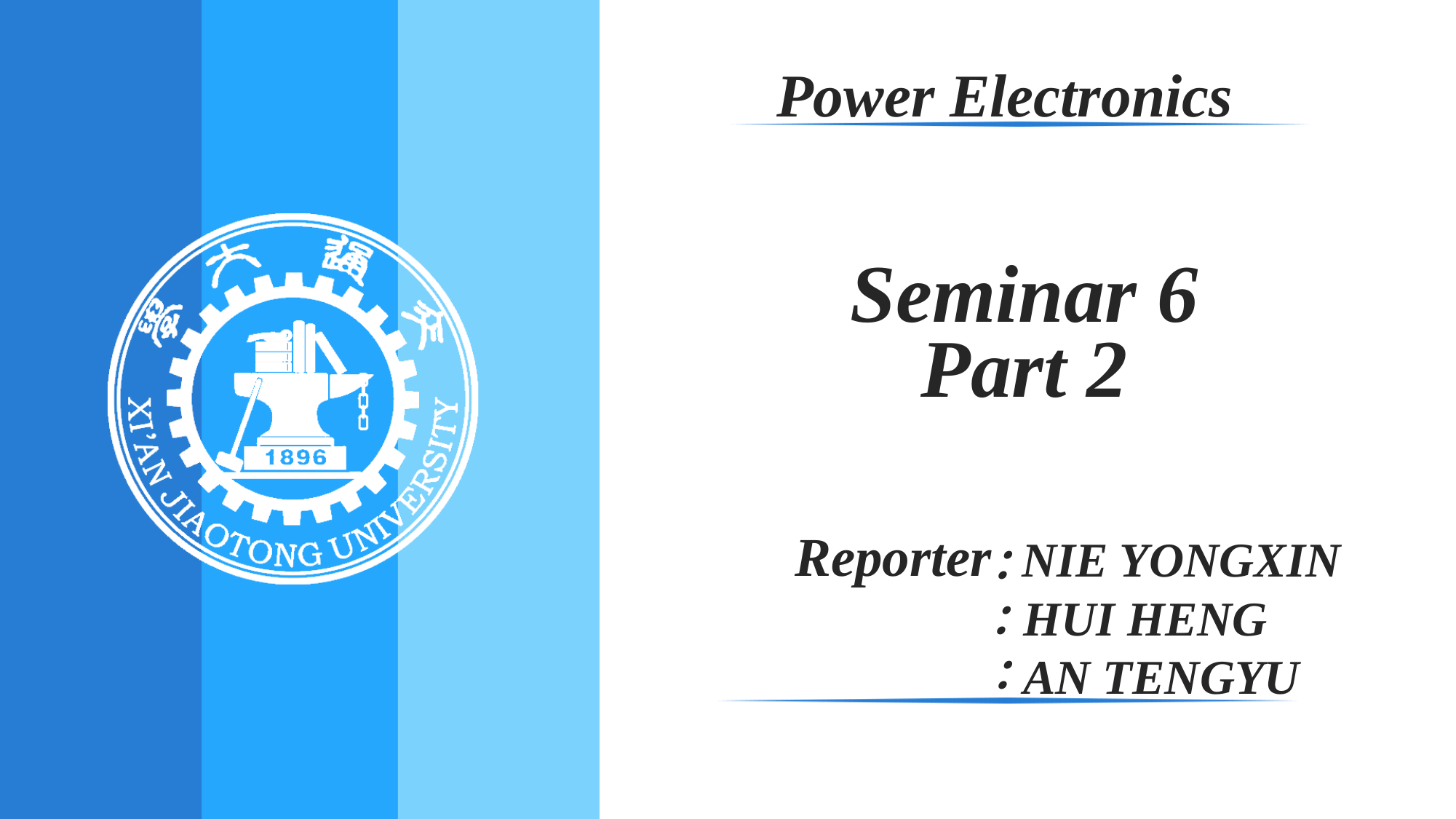

Power Electronics
Seminar 6
Part 2
Reporter
NIE YONGXIN
：
HUI HENG
AN TENGYU
：
：